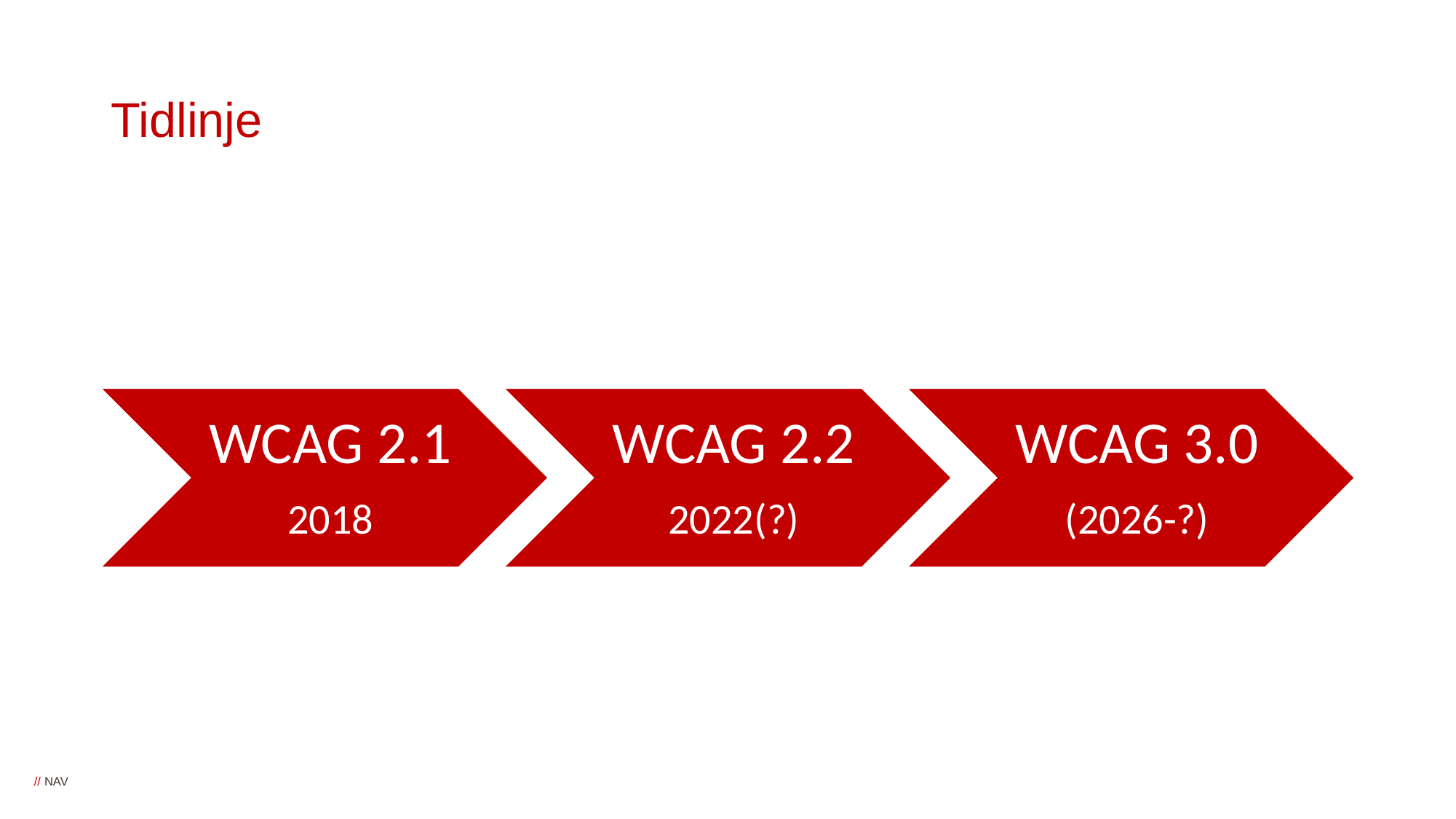

# Tidlinje
WCAG 2.1
2018
WCAG 2.2
2022(?)
WCAG 3.0
(2026-?)